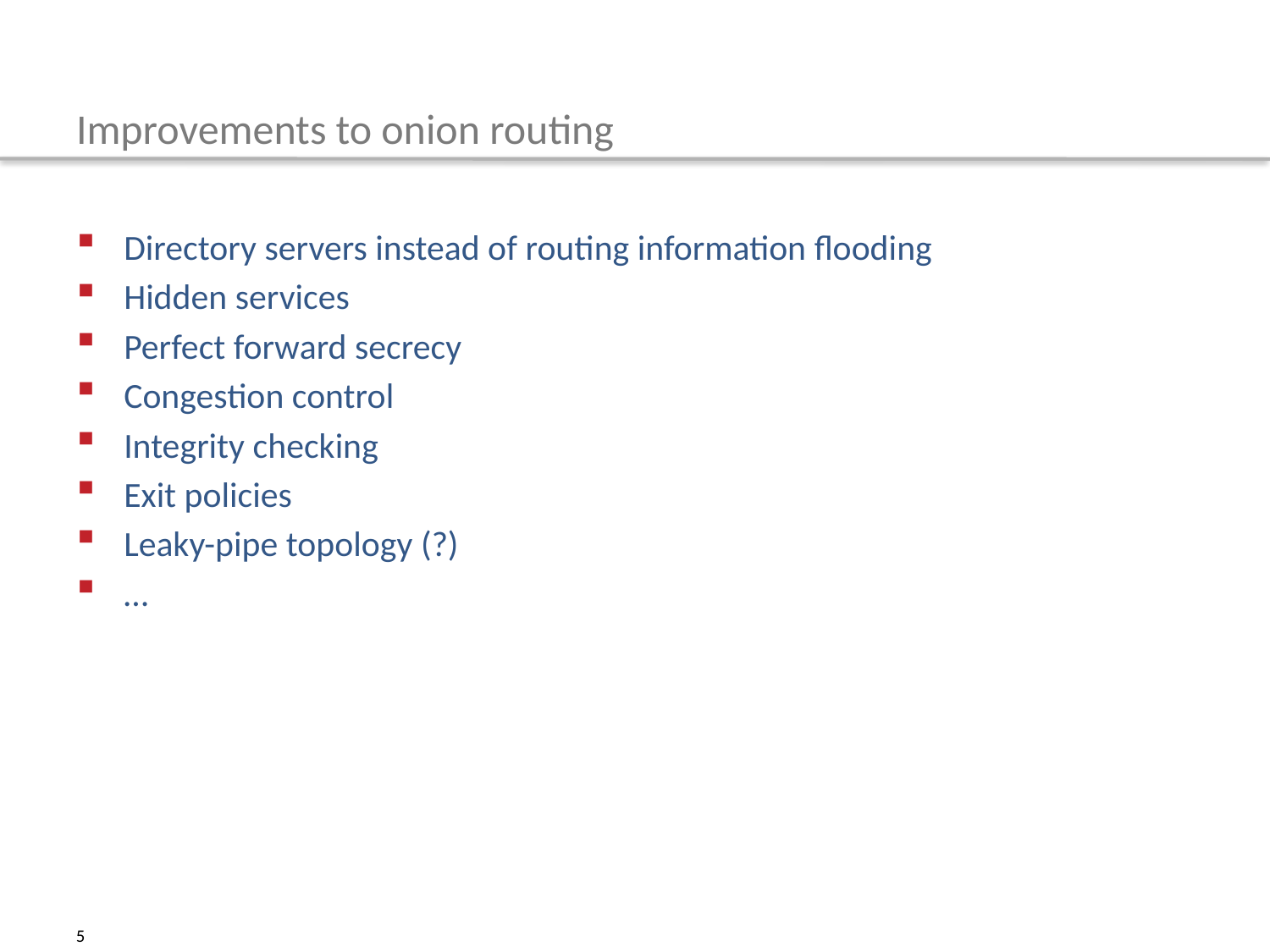

# Improvements to onion routing

Directory servers instead of routing information flooding
Hidden services
Perfect forward secrecy
Congestion control
Integrity checking
Exit policies
Leaky-pipe topology (?)
…